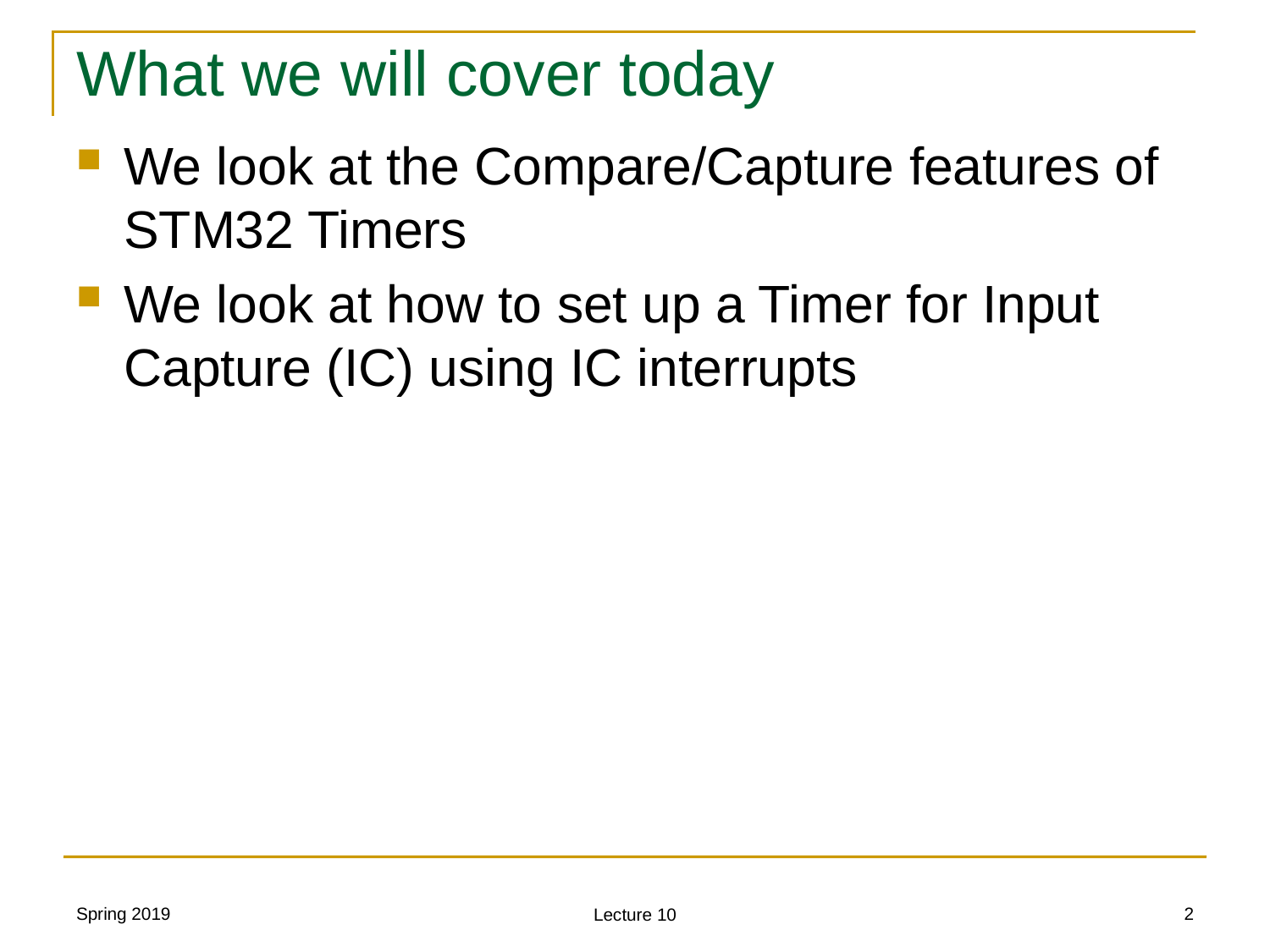

# What we will cover today
We look at the Compare/Capture features of STM32 Timers
We look at how to set up a Timer for Input Capture (IC) using IC interrupts
Spring 2019
2
Lecture 10